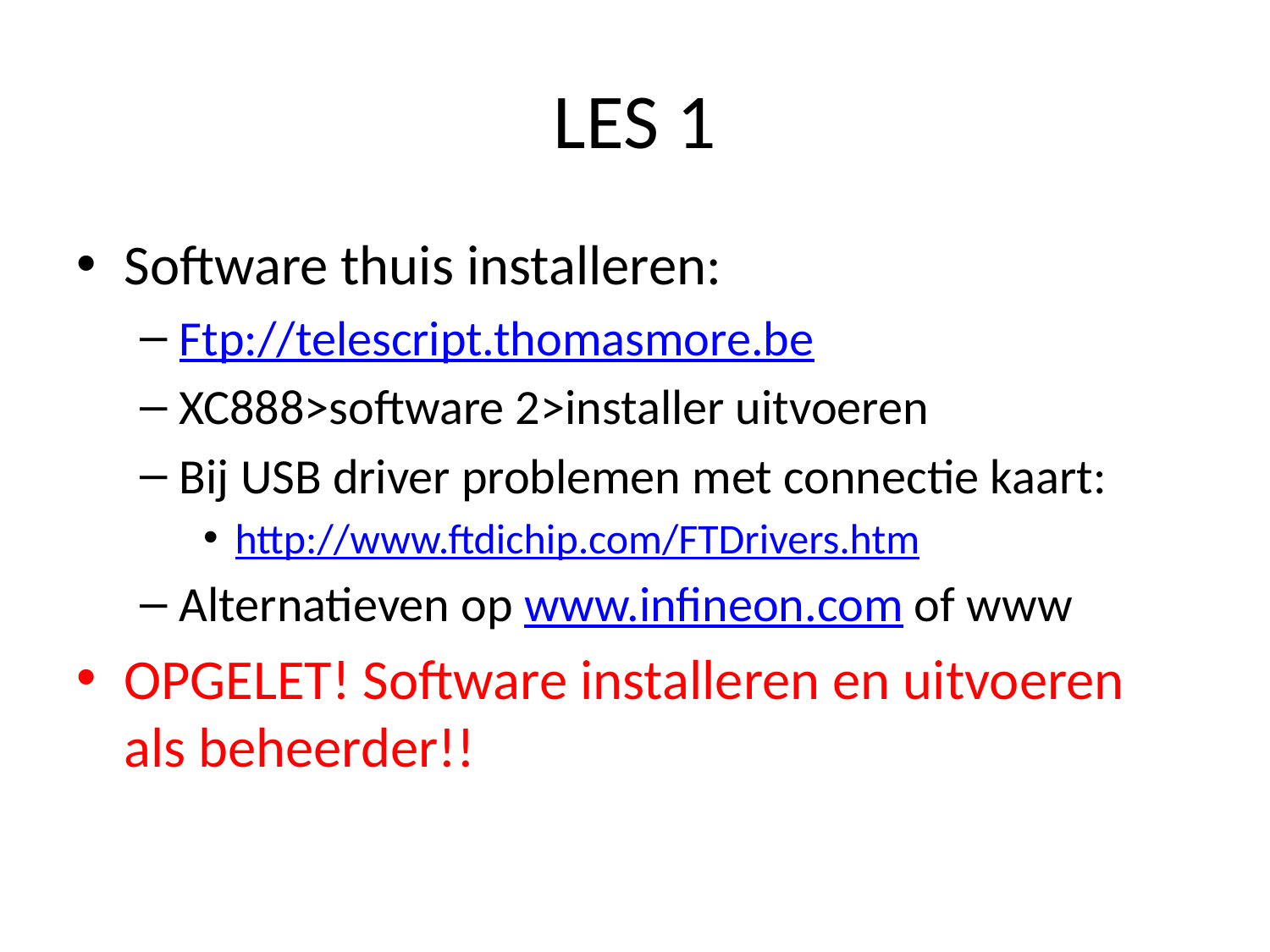

# LES 1
Software thuis installeren:
Ftp://telescript.thomasmore.be
XC888>software 2>installer uitvoeren
Bij USB driver problemen met connectie kaart:
http://www.ftdichip.com/FTDrivers.htm
Alternatieven op www.infineon.com of www
OPGELET! Software installeren en uitvoeren als beheerder!!